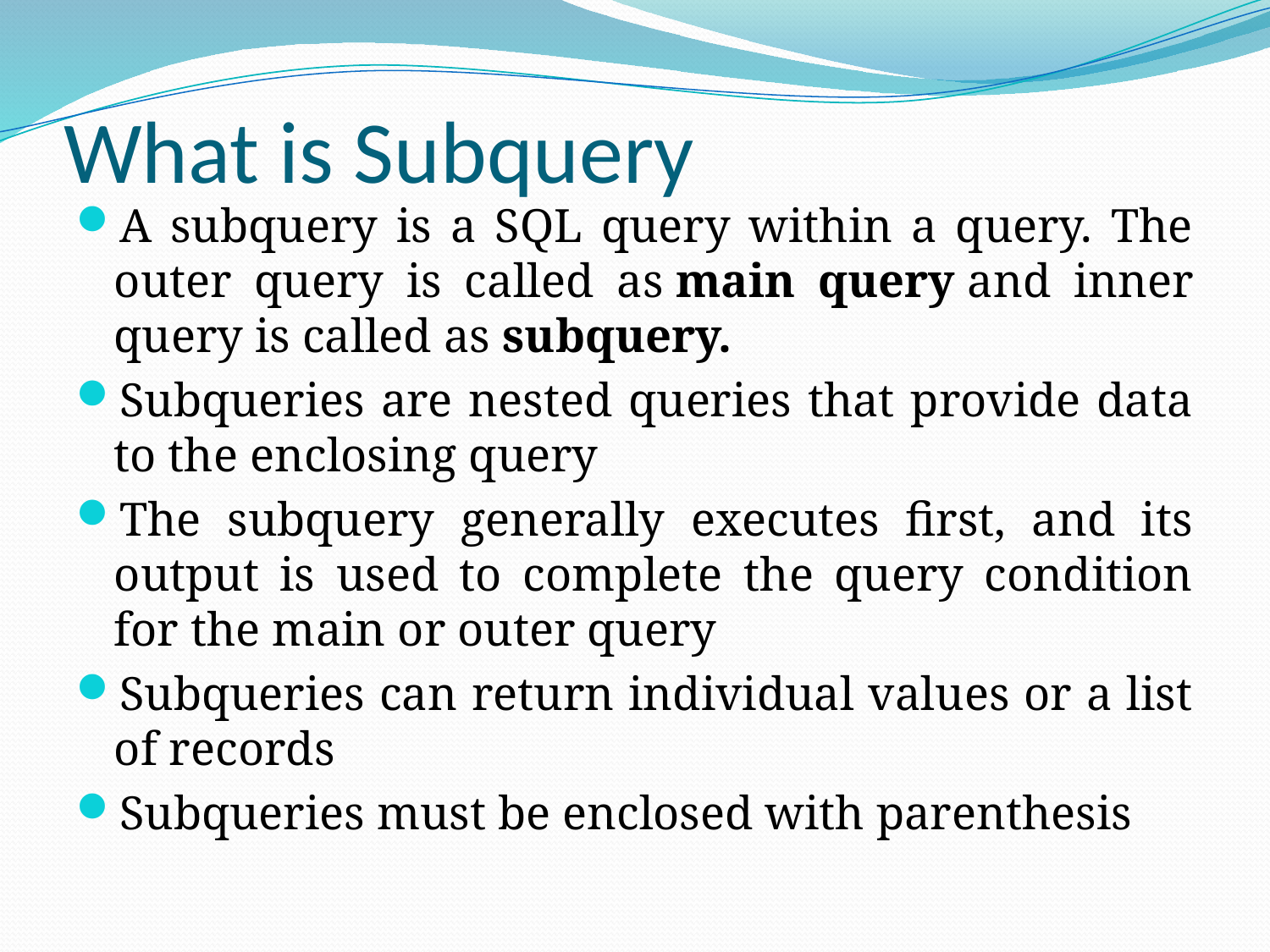

# What is Subquery
A subquery is a SQL query within a query. The outer query is called as main query and inner query is called as subquery.
Subqueries are nested queries that provide data to the enclosing query
The subquery generally executes first, and its output is used to complete the query condition for the main or outer query
Subqueries can return individual values or a list of records
Subqueries must be enclosed with parenthesis